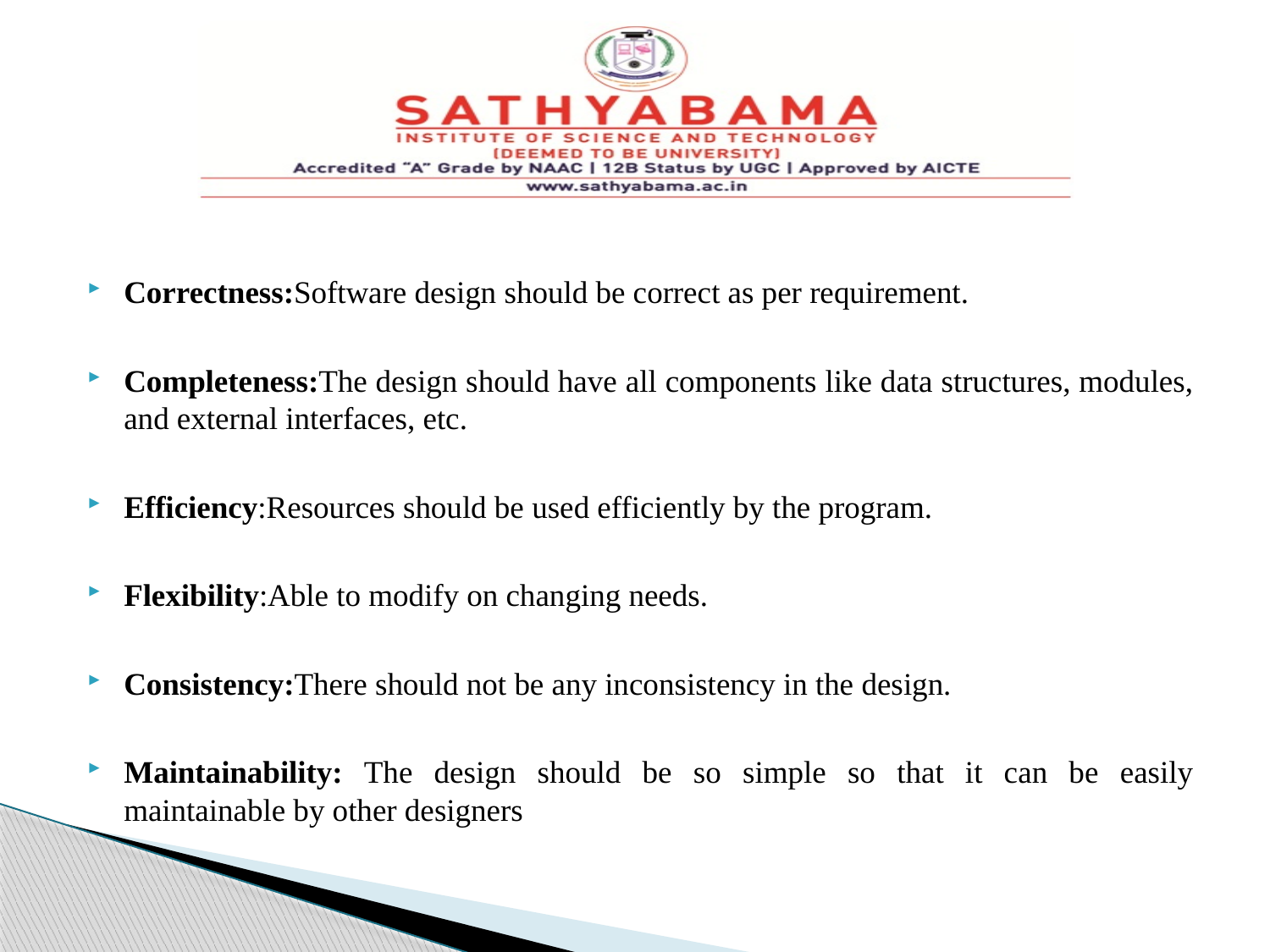

#

Correctness:Software design should be correct as per requirement.

Completeness:The design should have all components like data structures, modules, and external interfaces, etc.

Efficiency:Resources should be used efficiently by the program.

Flexibility:Able to modify on changing needs.

Consistency:There should not be any inconsistency in the design.

Maintainability: The design should be so simple so that it can be easily maintainable by other designers